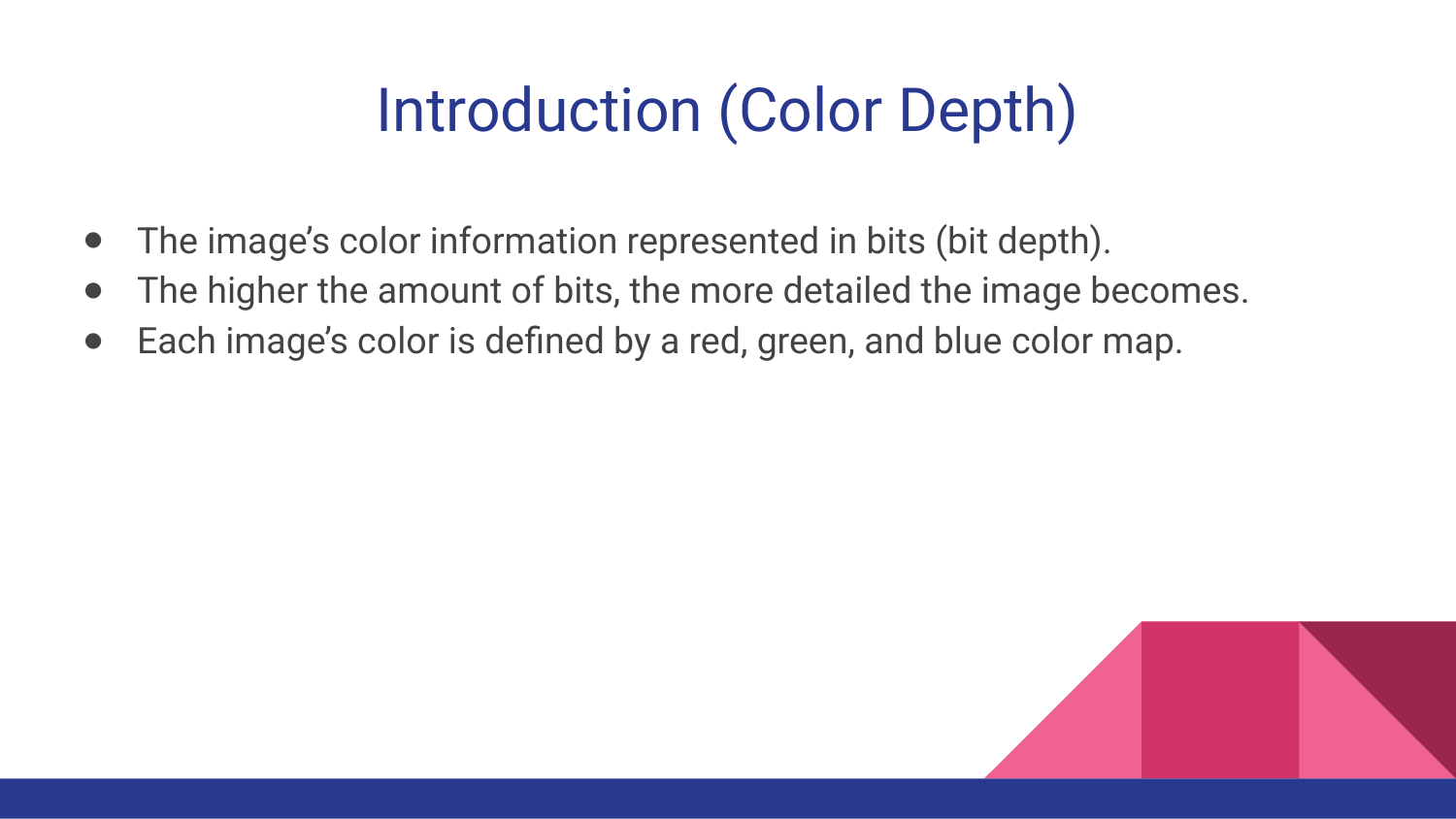

# Introduction (Color Depth)
The image’s color information represented in bits (bit depth).
The higher the amount of bits, the more detailed the image becomes.
Each image’s color is defined by a red, green, and blue color map.